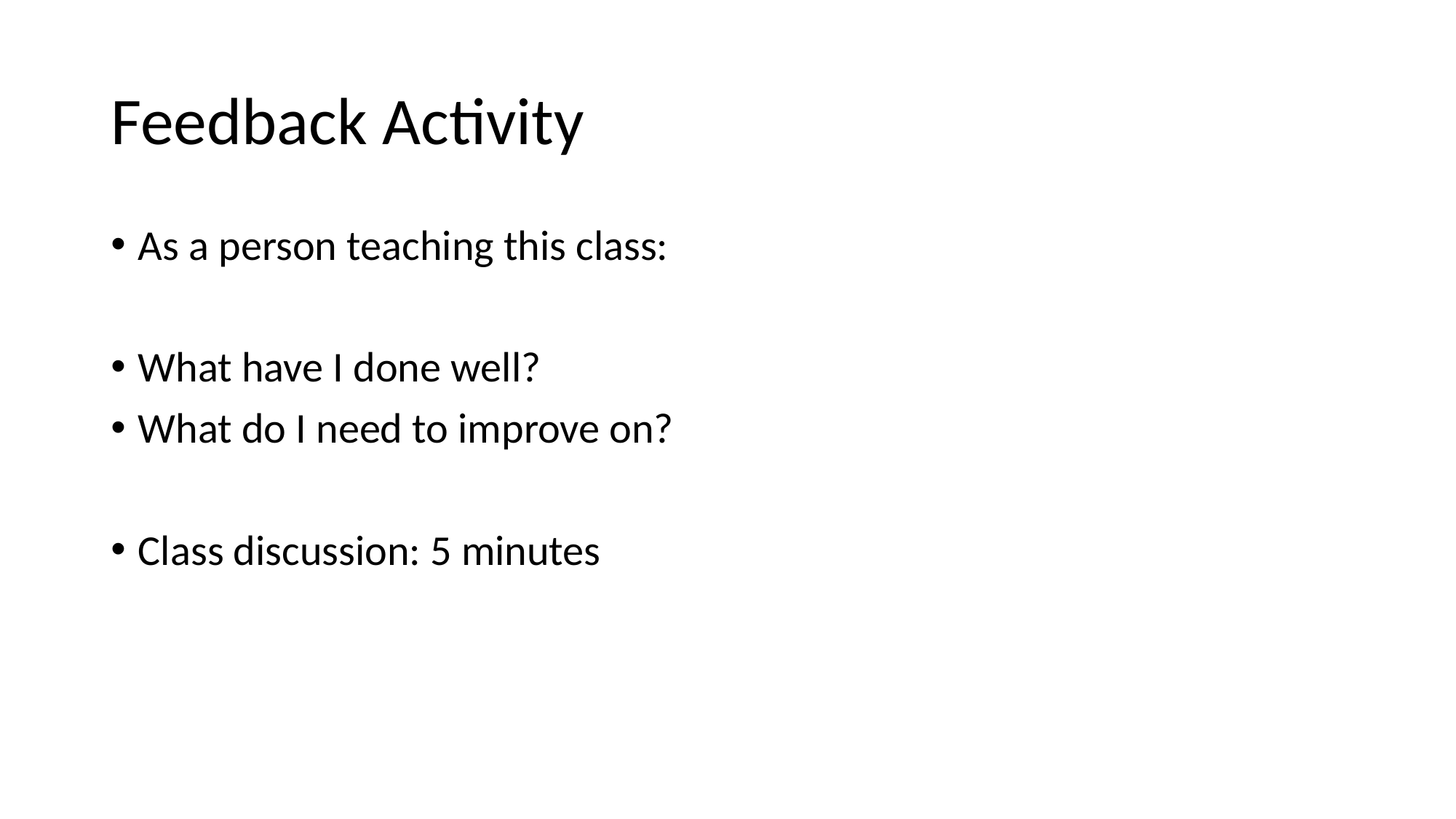

# Feedback Activity
As a person teaching this class:

What have I done well?
What do I need to improve on?

Class discussion: 5 minutes